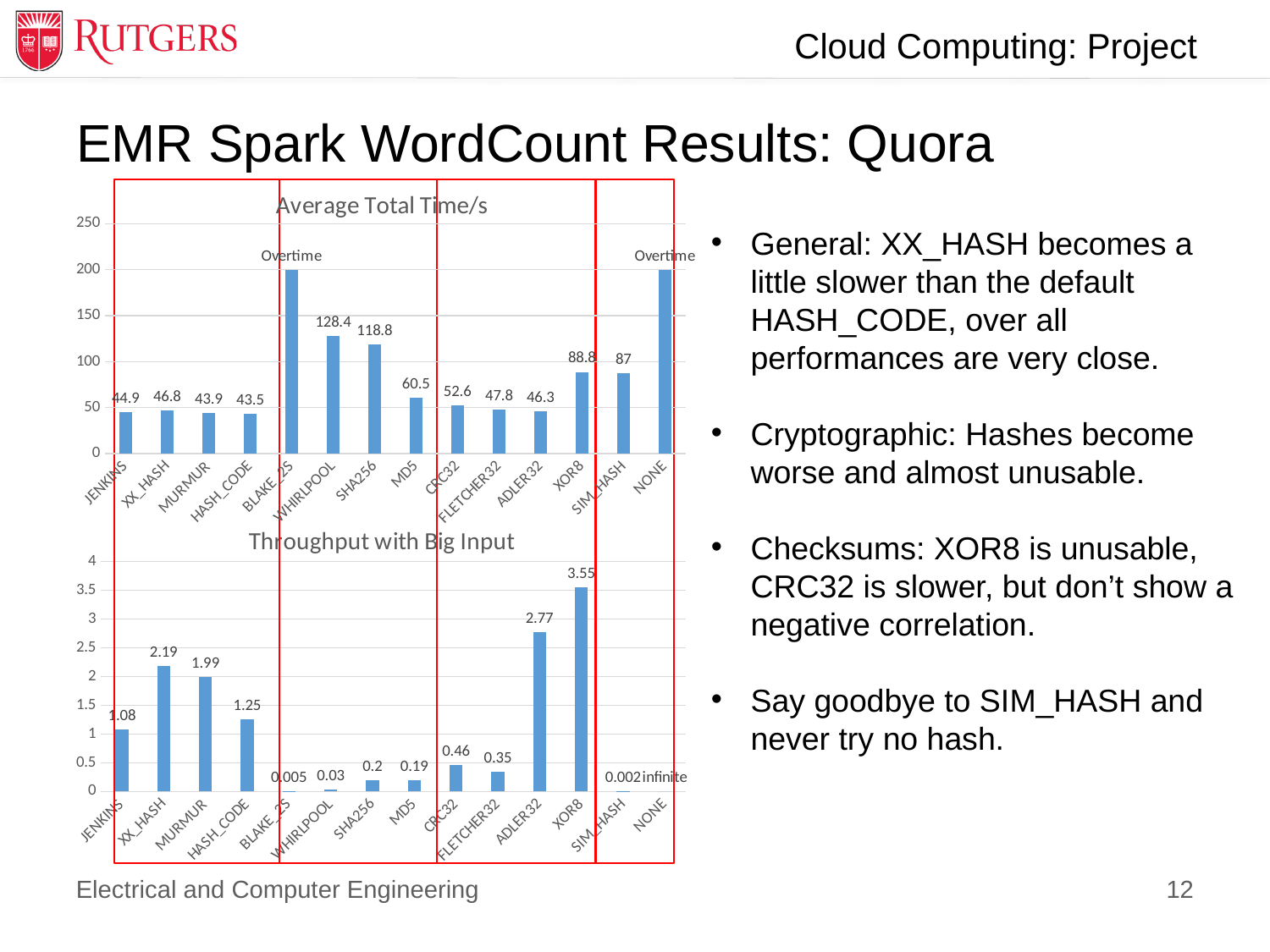

# EMR Spark WordCount Results: Quora

### Chart: Average Total Time/s

| Category | AverageTotalTime/s |
|---|---|
| JENKINS | 44.9 |
| XX_HASH | 46.8 |
| MURMUR | 43.9 |
| HASH_CODE | 43.5 |
| BLAKE_2S | 200.0 |
| WHIRLPOOL | 128.4 |
| SHA256 | 118.8 |
| MD5 | 60.5 |
| CRC32 | 52.6 |
| FLETCHER32 | 47.8 |
| ADLER32 | 46.3 |
| XOR8 | 88.8 |
| SIM_HASH | 87.0 |
| NONE | 200.0 |

General: XX_HASH becomes a little slower than the default HASH_CODE, over all performances are very close.

Cryptographic: Hashes become worse and almost unusable.

Checksums: XOR8 is unusable, CRC32 is slower, but don’t show a negative correlation.

Say goodbye to SIM_HASH and never try no hash.

### Chart: Throughput with Big Input

| Category |  |
|---|---|
| JENKINS | 1.08 |
| XX_HASH | 2.19 |
| MURMUR | 1.99 |
| HASH_CODE | 1.25 |
| BLAKE_2S | 0.005 |
| WHIRLPOOL | 0.03 |
| SHA256 | 0.2 |
| MD5 | 0.19 |
| CRC32 | 0.46 |
| FLETCHER32 | 0.35 |
| ADLER32 | 2.77 |
| XOR8 | 3.55 |
| SIM_HASH | 0.002 |
| NONE | 0.0 |
12